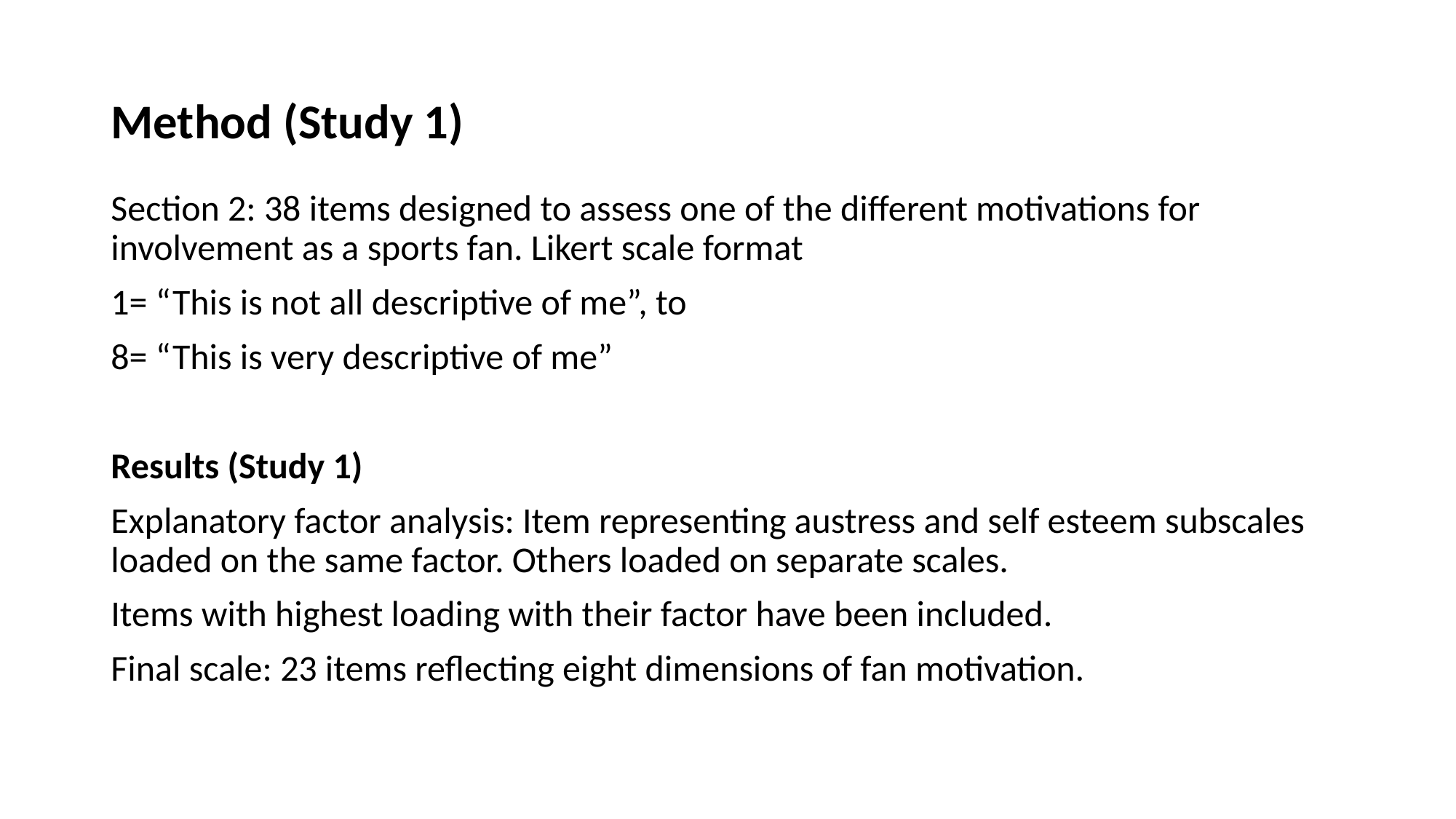

# Method (Study 1)
Section 2: 38 items designed to assess one of the different motivations for involvement as a sports fan. Likert scale format
1= “This is not all descriptive of me”, to
8= “This is very descriptive of me”

Results (Study 1)
Explanatory factor analysis: Item representing austress and self esteem subscales loaded on the same factor. Others loaded on separate scales.
Items with highest loading with their factor have been included.
Final scale: 23 items reflecting eight dimensions of fan motivation.